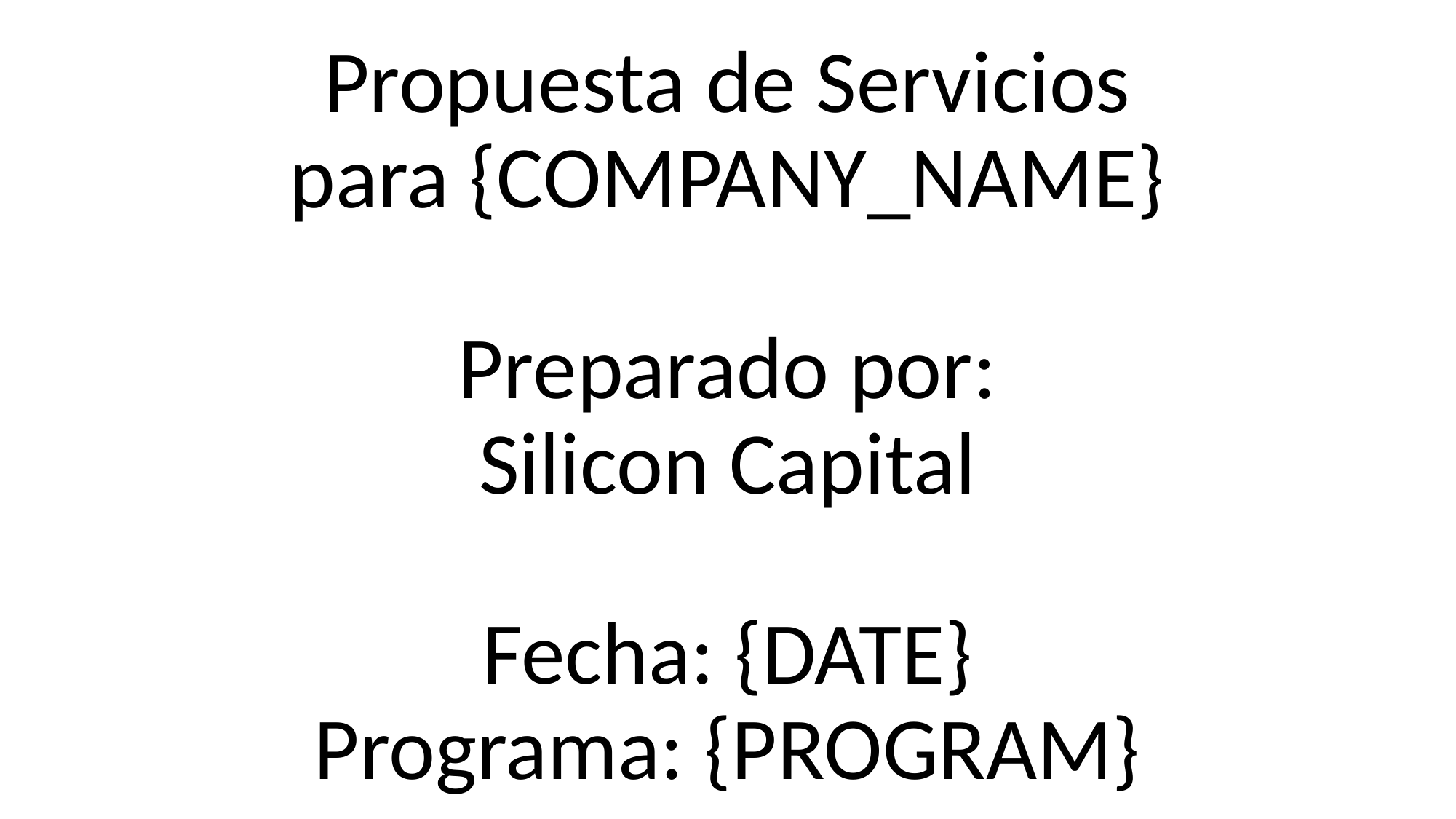

# Propuesta de Servicios para {COMPANY_NAME} Preparado por: Silicon Capital Fecha: {DATE} Programa: {PROGRAM}